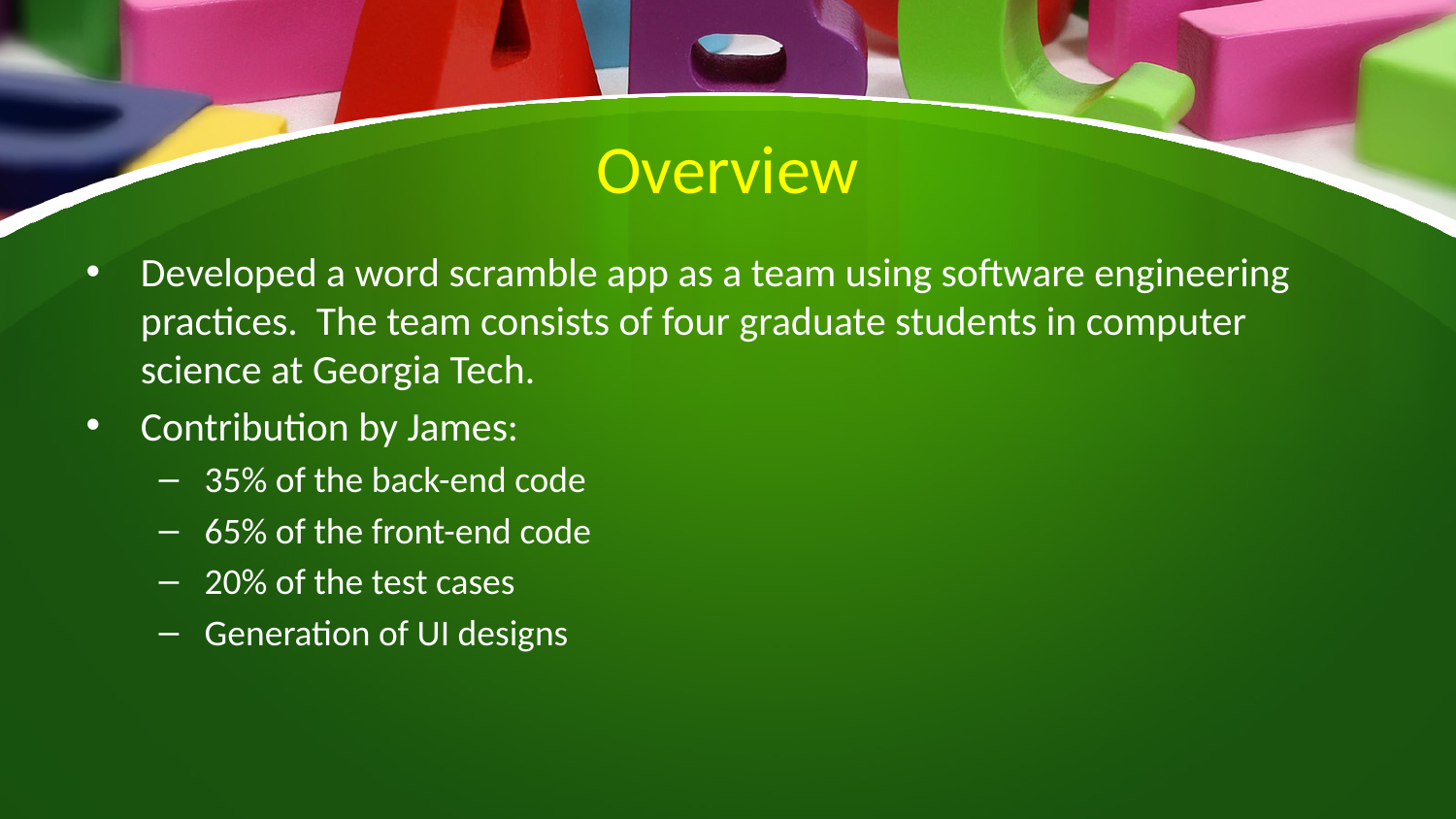

# Overview
Developed a word scramble app as a team using software engineering practices.  The team consists of four graduate students in computer science at Georgia Tech.
Contribution by James:
35% of the back-end code
65% of the front-end code
20% of the test cases
Generation of UI designs